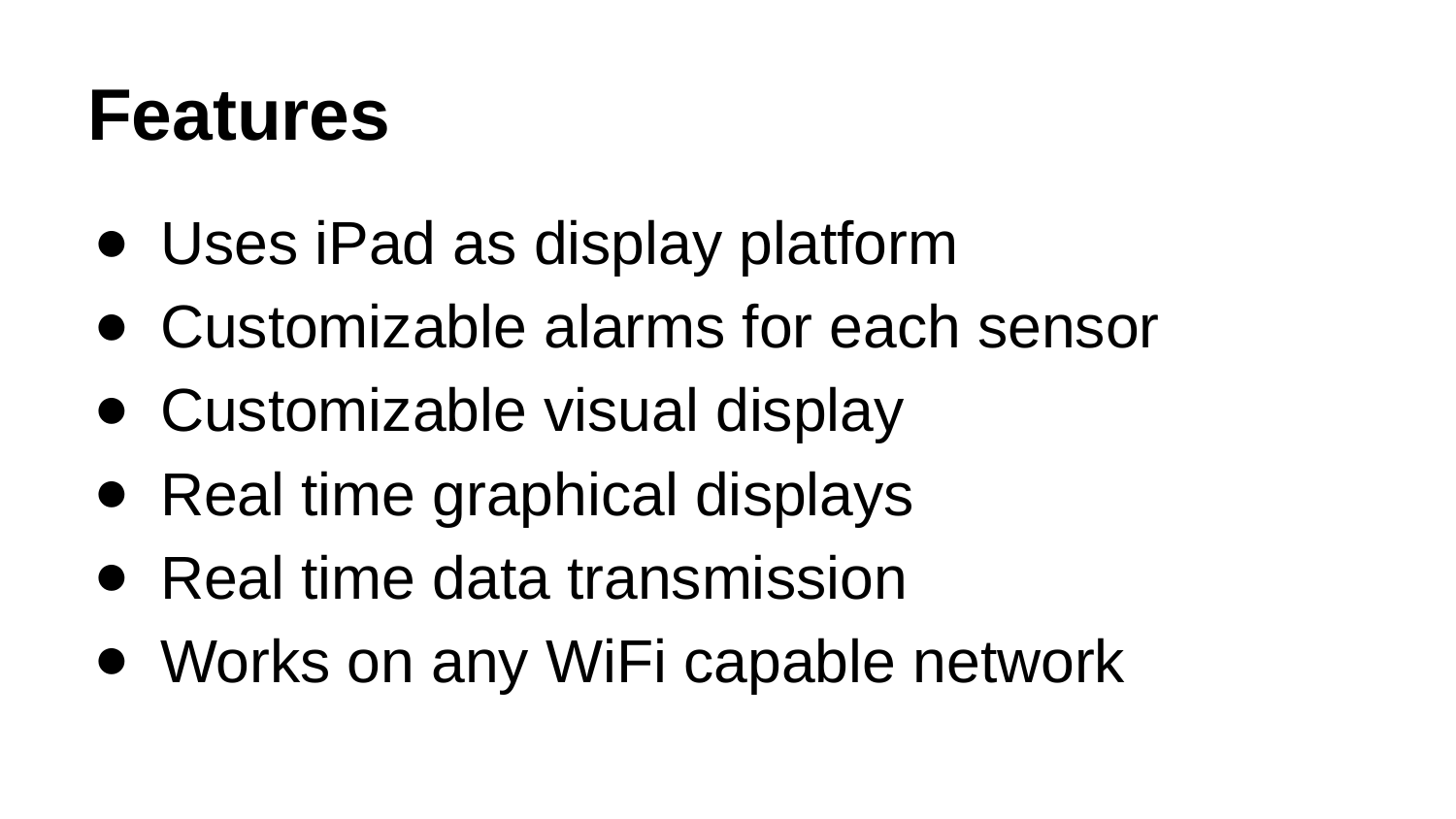

# Features
Uses iPad as display platform
Customizable alarms for each sensor
Customizable visual display
Real time graphical displays
Real time data transmission
Works on any WiFi capable network